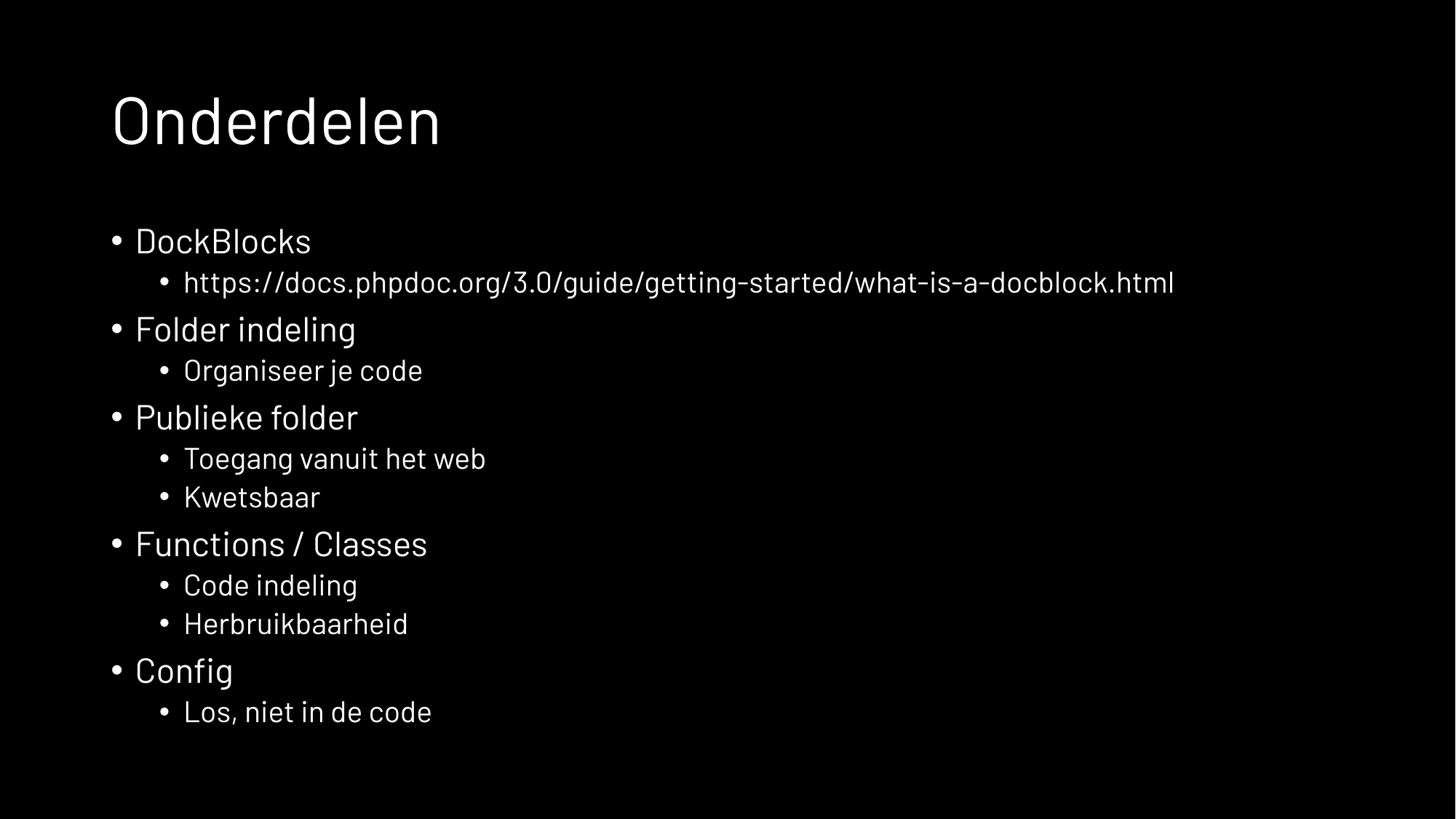

# Onderdelen
DockBlocks
https://docs.phpdoc.org/3.0/guide/getting-started/what-is-a-docblock.html
Folder indeling
Organiseer je code
Publieke folder
Toegang vanuit het web
Kwetsbaar
Functions / Classes
Code indeling
Herbruikbaarheid
Config
Los, niet in de code